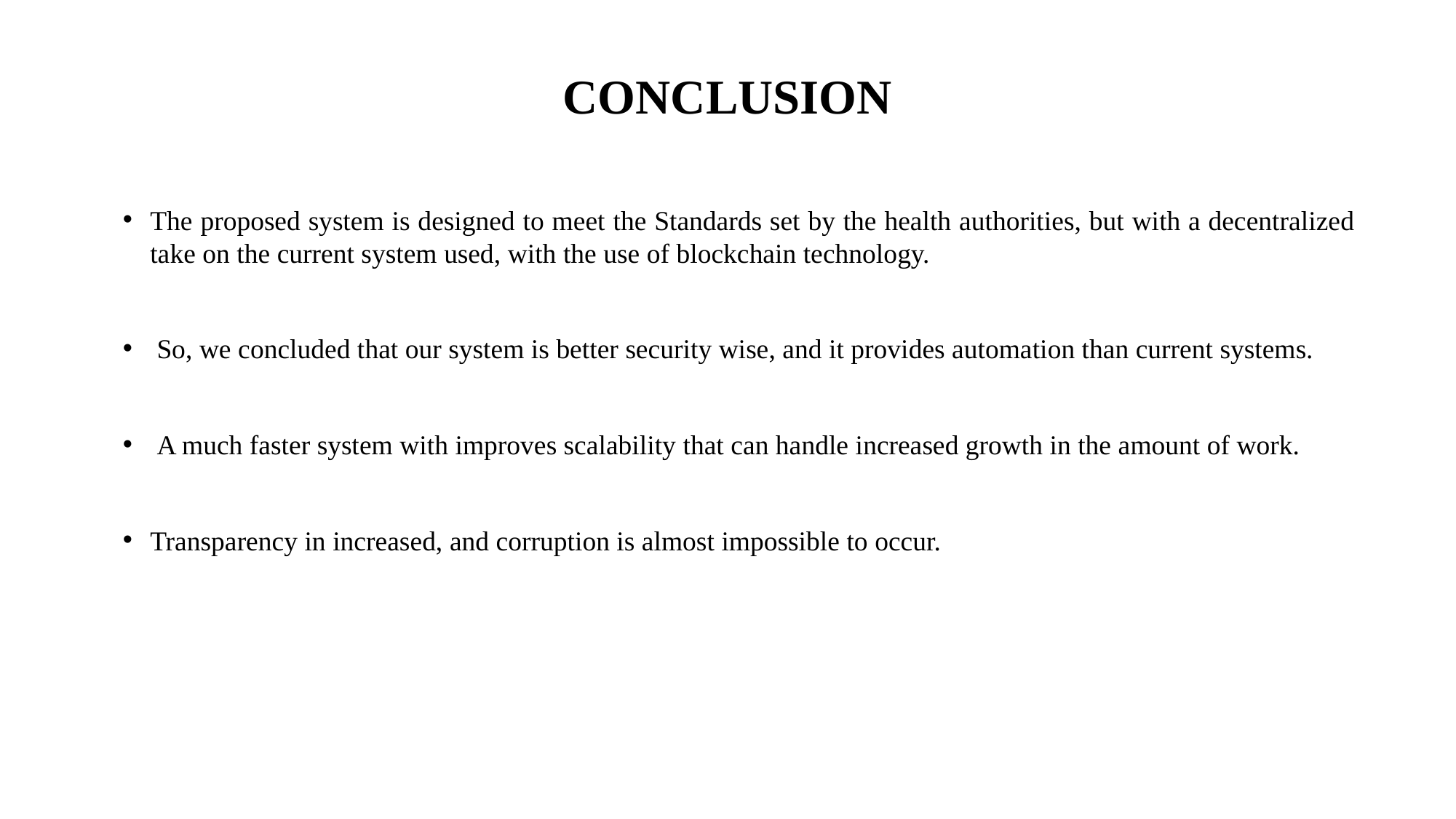

# CONCLUSION
The proposed system is designed to meet the Standards set by the health authorities, but with a decentralized take on the current system used, with the use of blockchain technology.

 So, we concluded that our system is better security wise, and it provides automation than current systems.

 A much faster system with improves scalability that can handle increased growth in the amount of work.

Transparency in increased, and corruption is almost impossible to occur.